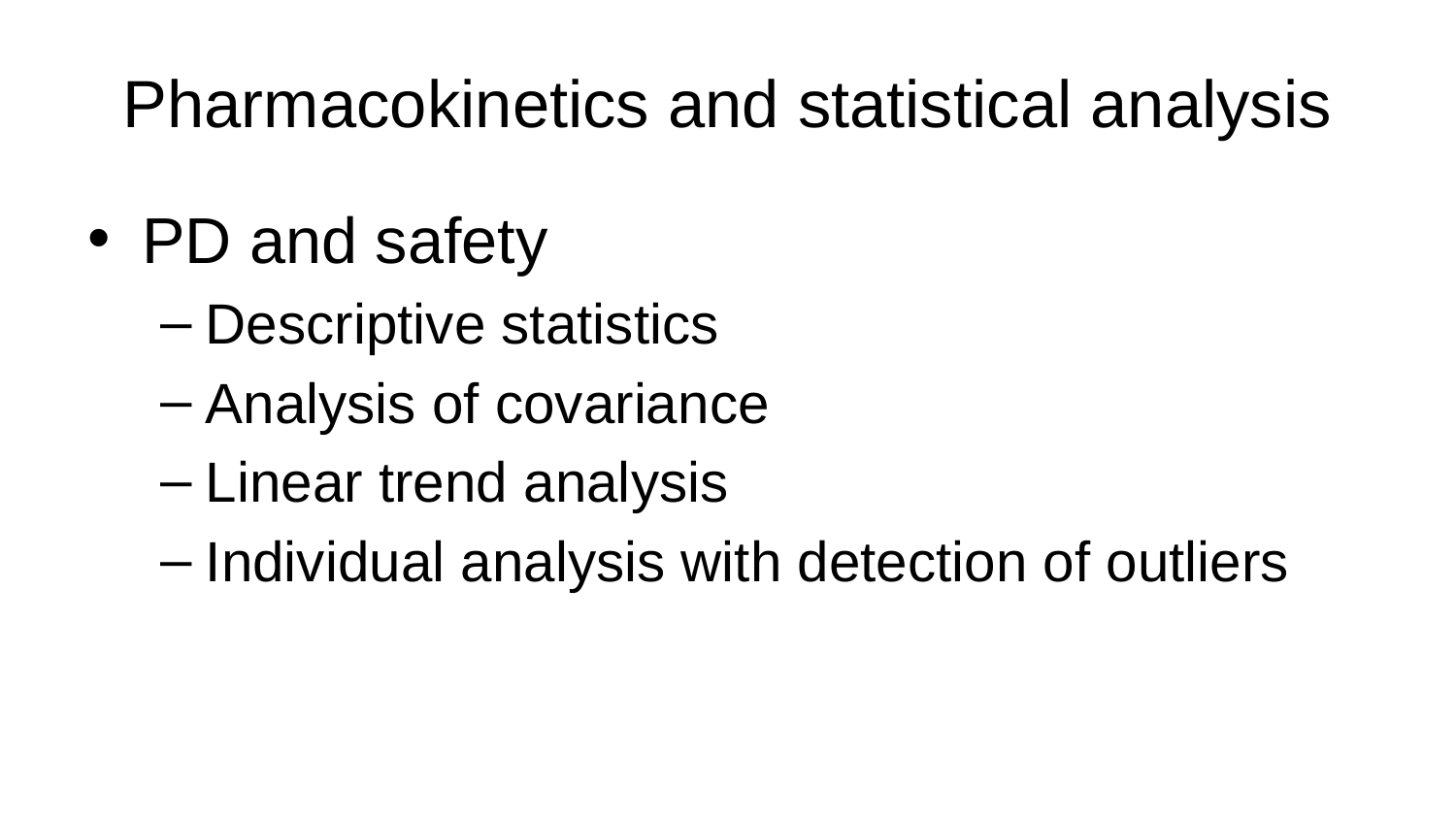

# Pharmacokinetics and statistical analysis
PD and safety
Descriptive statistics
Analysis of covariance
Linear trend analysis
Individual analysis with detection of outliers